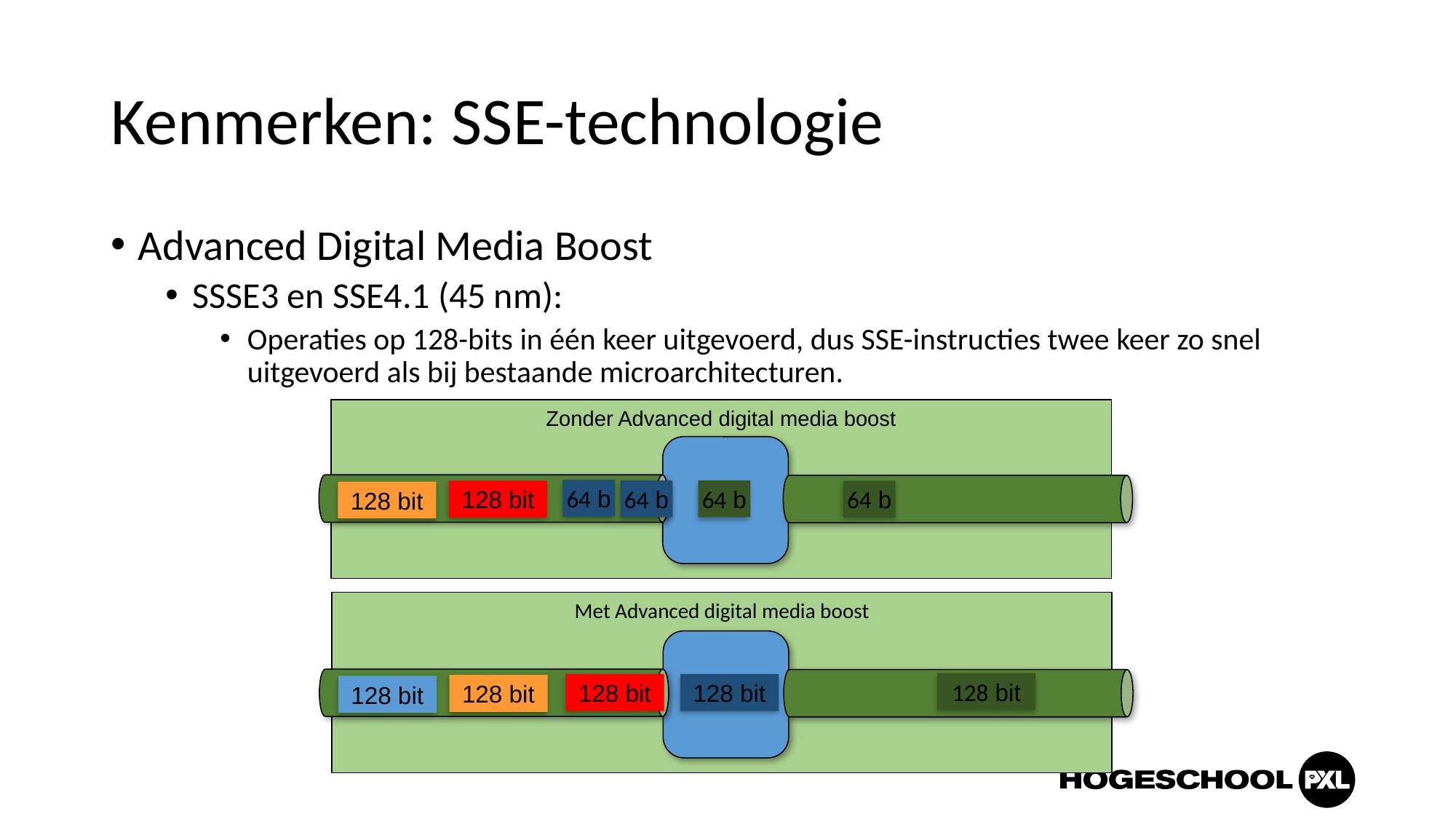

# Kenmerken: SSE-technologie
Advanced Digital Media Boost
SSSE3 en SSE4.1 (45 nm):
Operaties op 128-bits in één keer uitgevoerd, dus SSE-instructies twee keer zo snel uitgevoerd als bij bestaande microarchitecturen.

Zonder Advanced digital media boost

64 b
64 b
64 b
128 bit
64 b
128 bit

Met Advanced digital media boost

128 bit
128 bit
128 bit
128 bit
128 bit